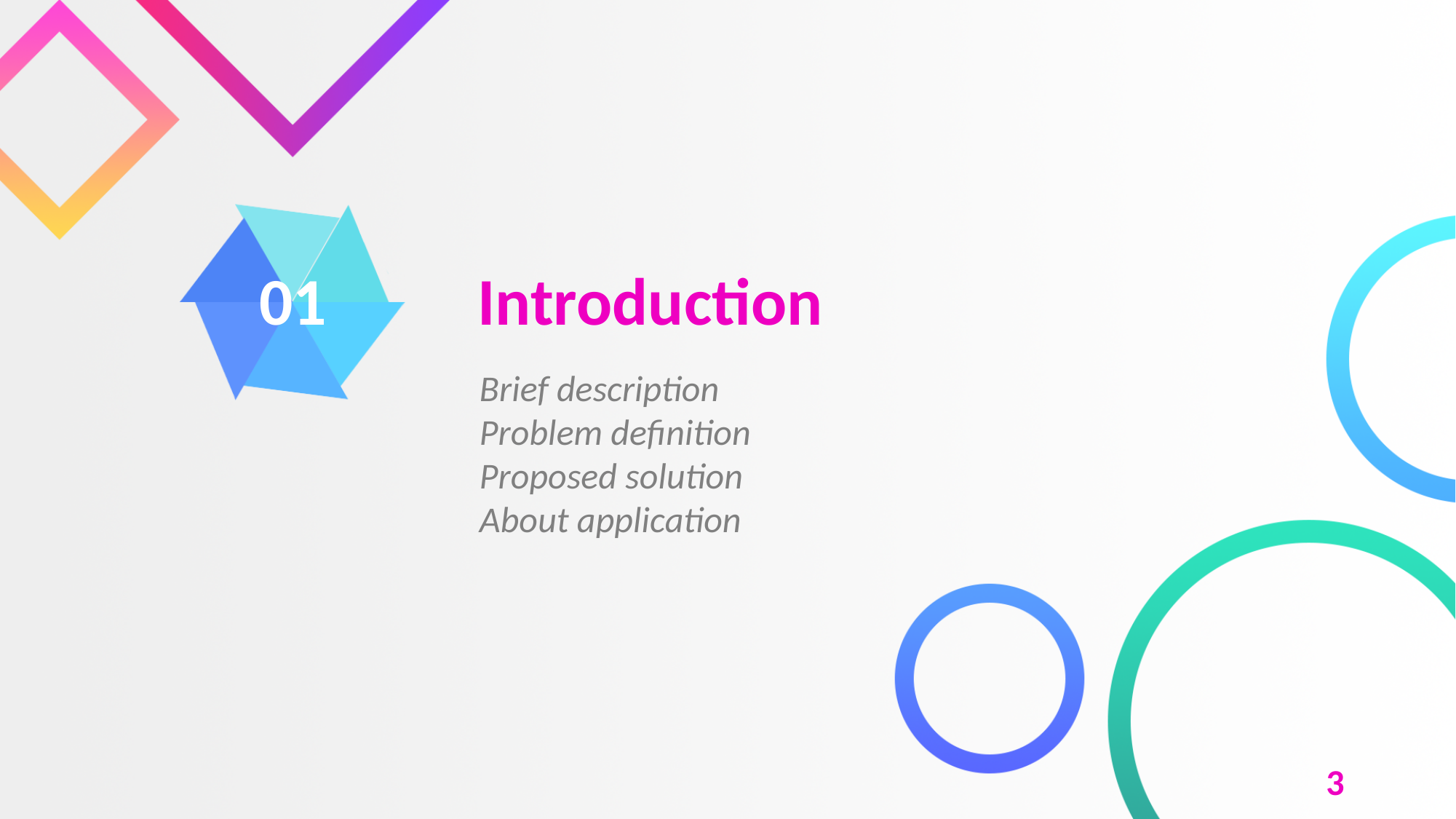

# 01		Introduction
Brief description
Problem definition
Proposed solution
About application
3